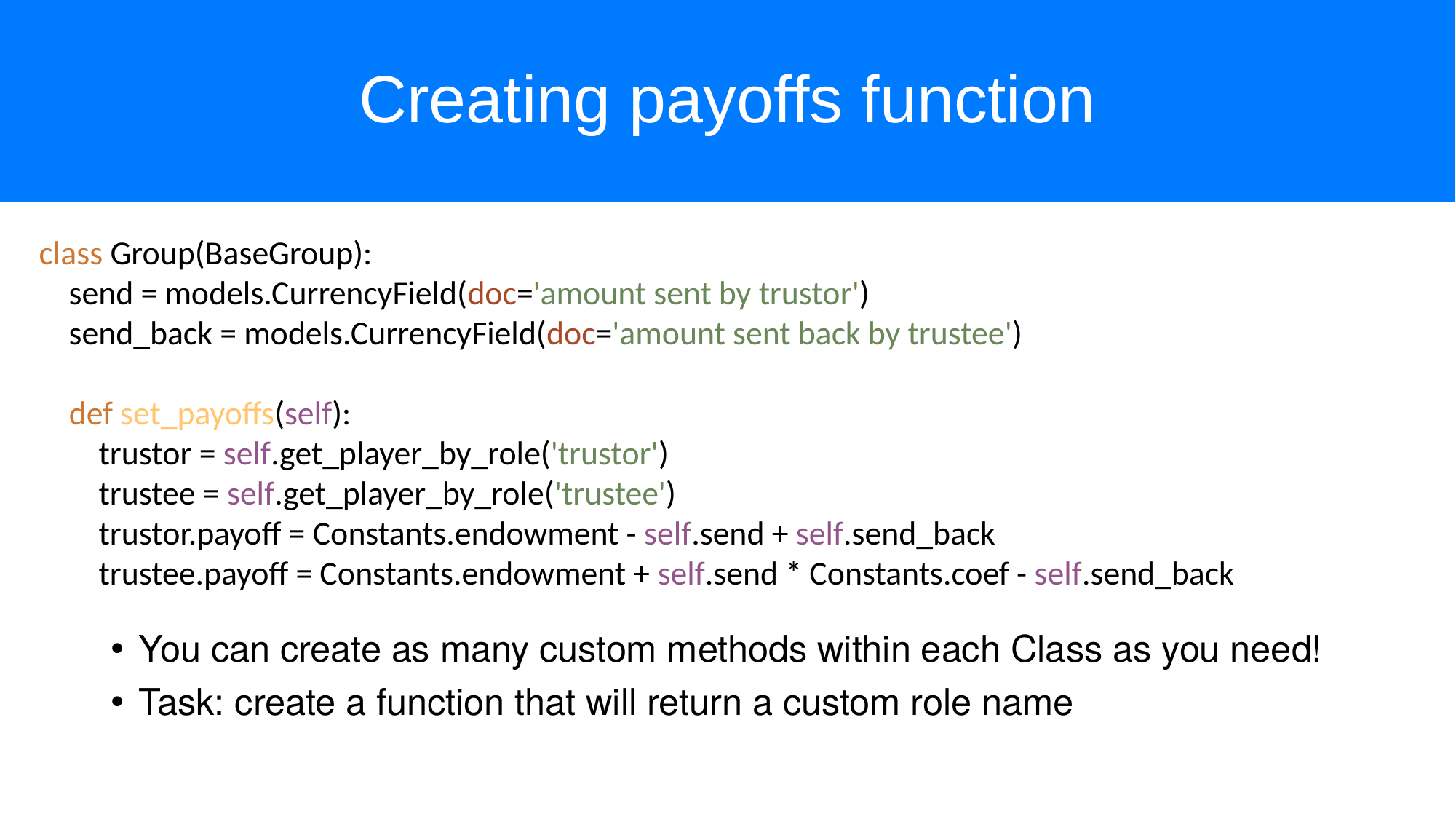

# Creating payoffs function
class Group(BaseGroup):
    send = models.CurrencyField(doc='amount sent by trustor')
    send_back = models.CurrencyField(doc='amount sent back by trustee')
    def set_payoffs(self):
        trustor = self.get_player_by_role('trustor')
        trustee = self.get_player_by_role('trustee')
        trustor.payoff = Constants.endowment - self.send + self.send_back
        trustee.payoff = Constants.endowment + self.send * Constants.coef - self.send_back
You can create as many custom methods within each Class as you need!
Task: create a function that will return a custom role name